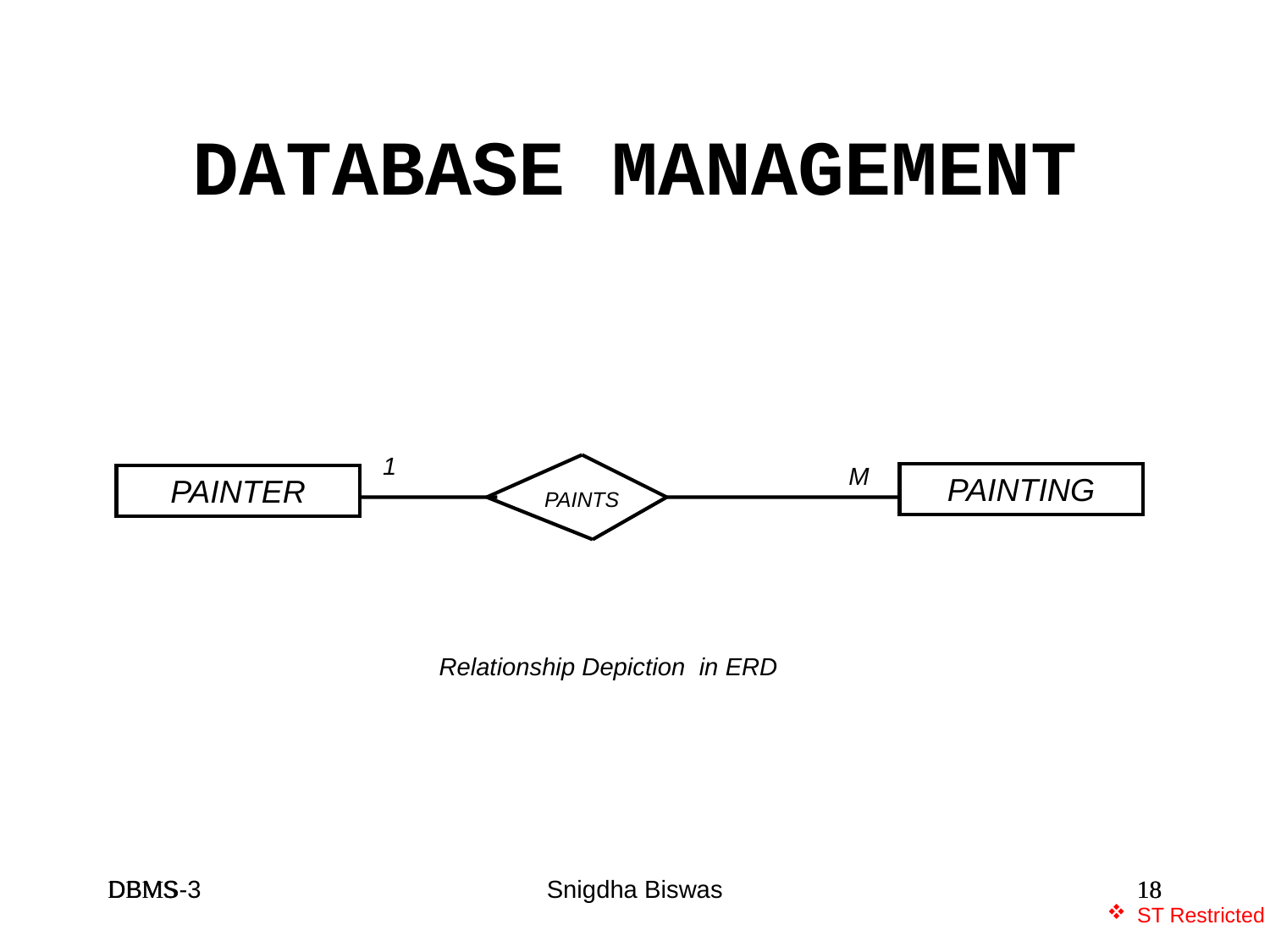

# DATABASE MANAGEMENT
1

M
PAINTING
PAINTER
PAINTS

Relationship Depiction  in ERD
DBMS-3
DBMS
Snigdha Biswas
18
18